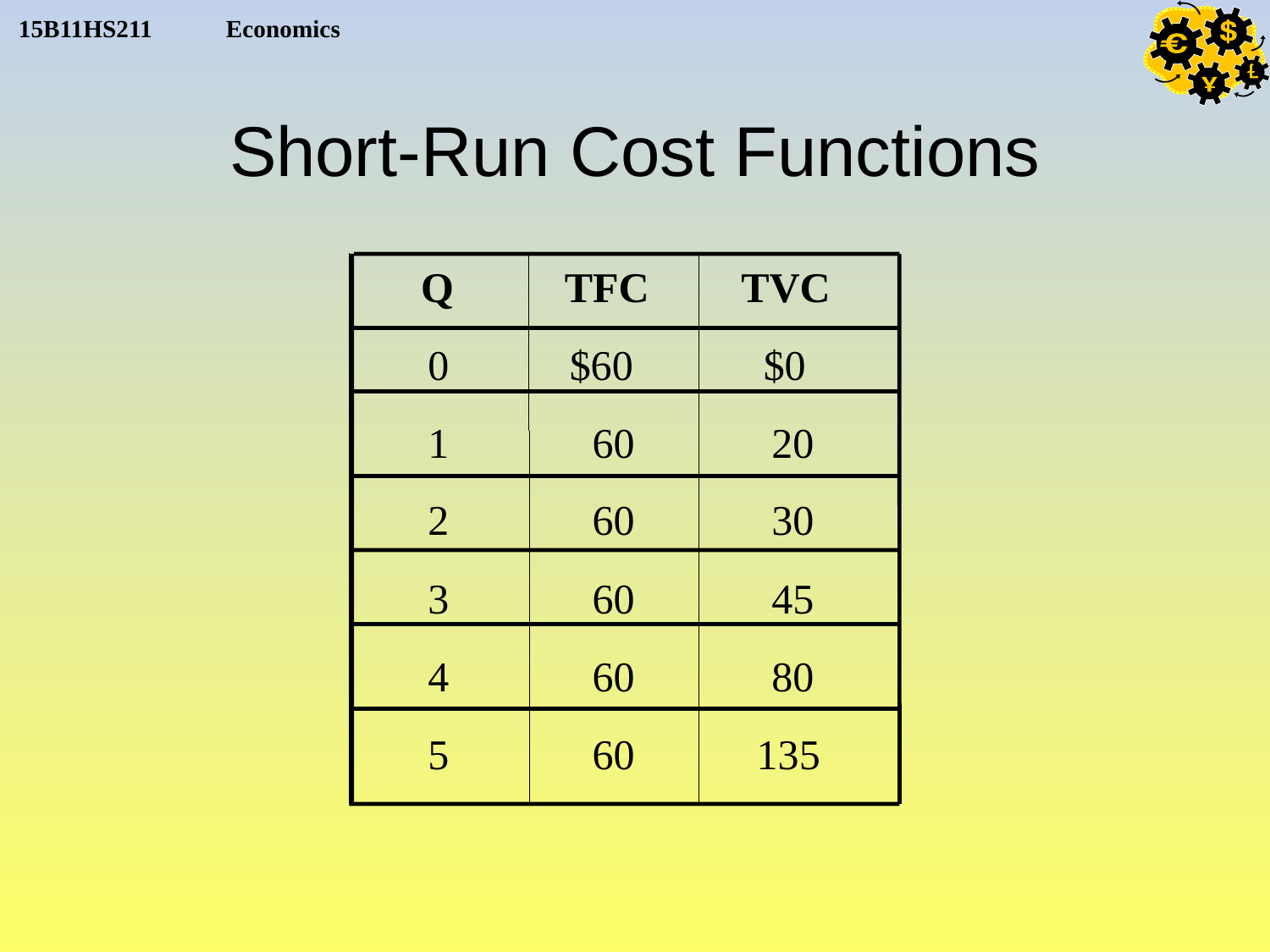

# Short-Run Cost Functions

Q
TFC
TVC

0
$60
$0

1
60
20

2
60
30

3
60
45

4
60
80

5
60
135